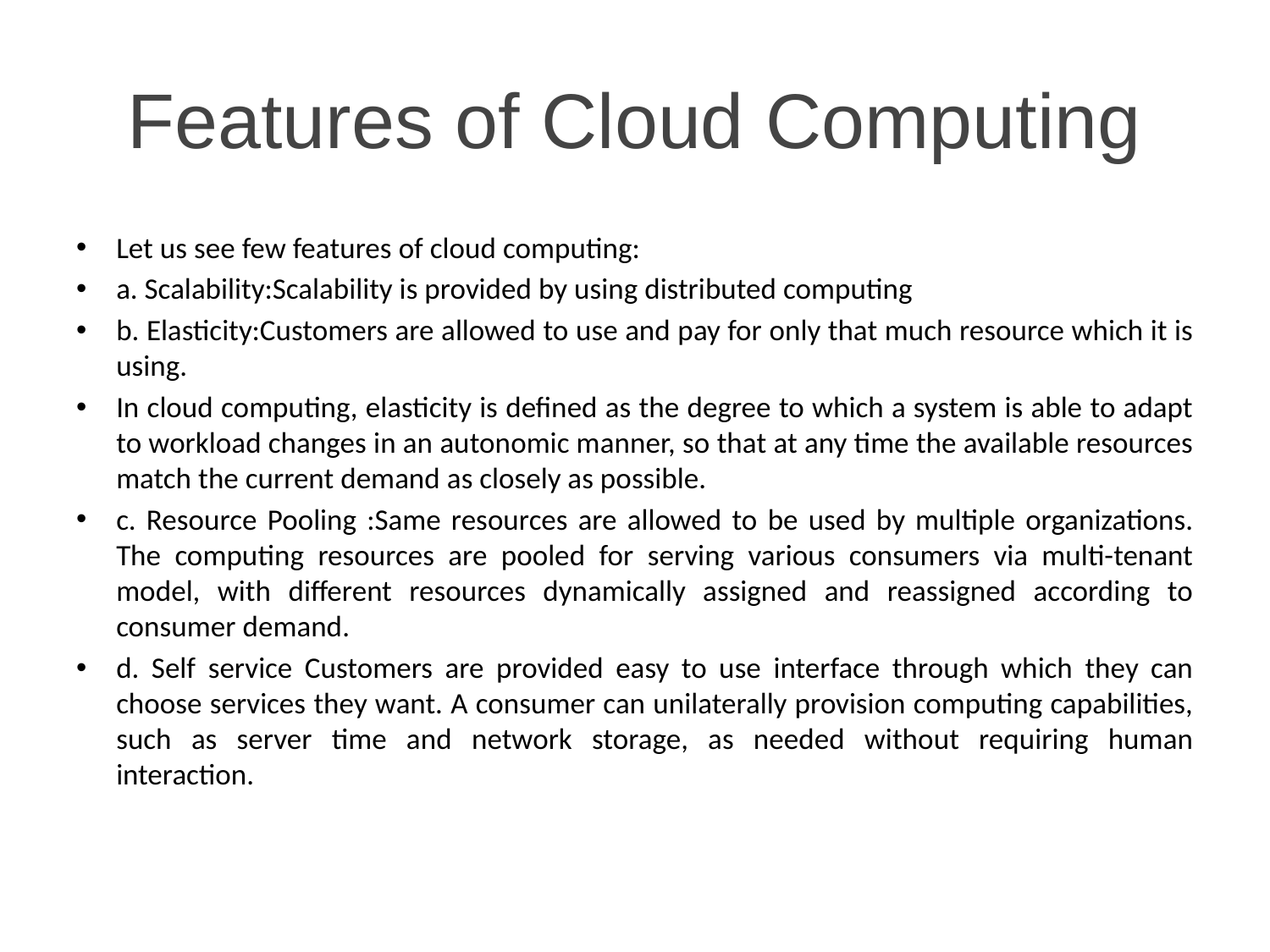

# Features of Cloud Computing
Let us see few features of cloud computing:
a. Scalability:Scalability is provided by using distributed computing
b. Elasticity:Customers are allowed to use and pay for only that much resource which it is using.
In cloud computing, elasticity is defined as the degree to which a system is able to adapt to workload changes in an autonomic manner, so that at any time the available resources match the current demand as closely as possible.
c. Resource Pooling :Same resources are allowed to be used by multiple organizations. The computing resources are pooled for serving various consumers via multi-tenant model, with different resources dynamically assigned and reassigned according to consumer demand.
d. Self service Customers are provided easy to use interface through which they can choose services they want. A consumer can unilaterally provision computing capabilities, such as server time and network storage, as needed without requiring human interaction.